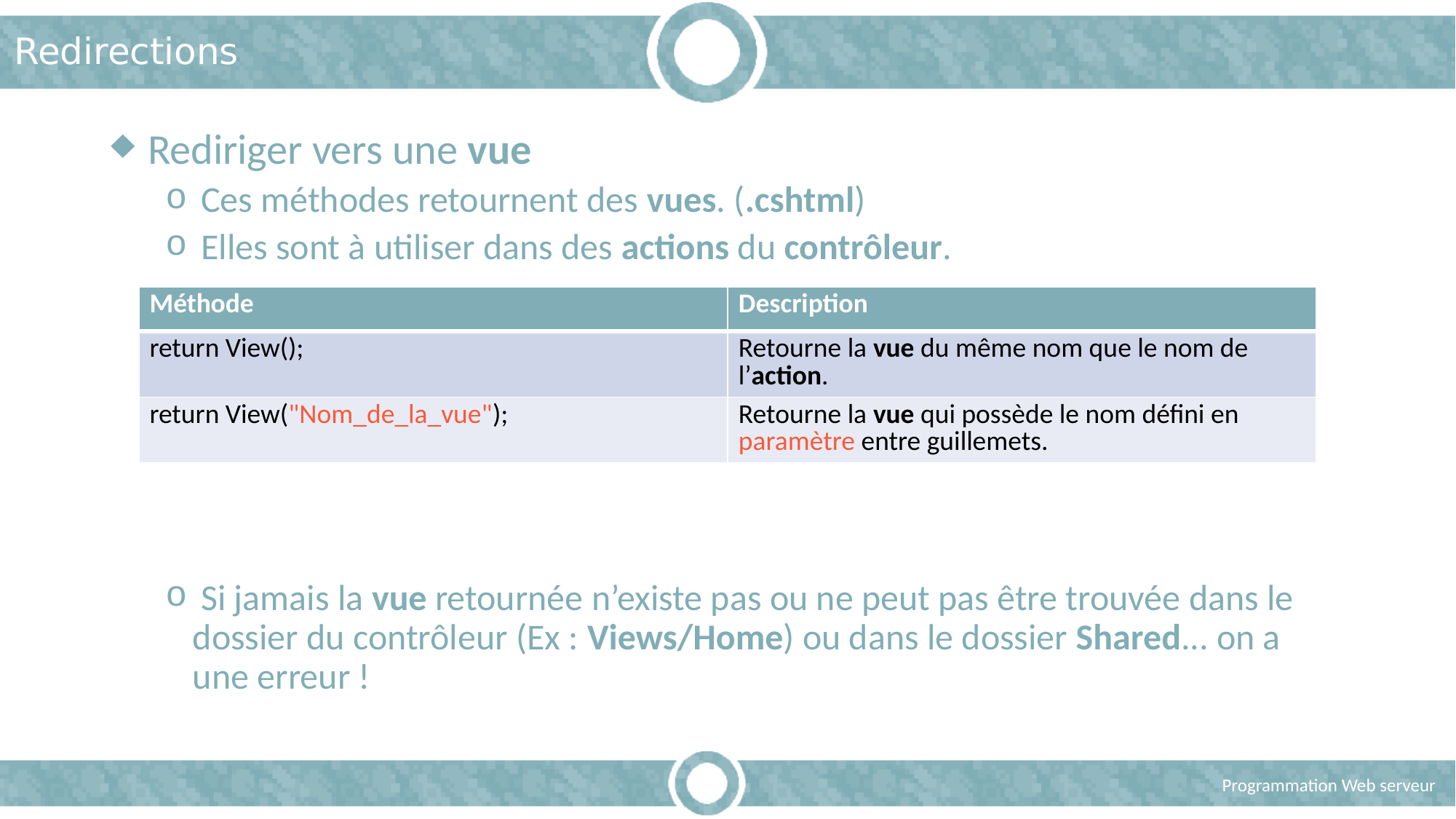

# Redirections
 Rediriger vers une vue
 Ces méthodes retournent des vues. (.cshtml)
 Elles sont à utiliser dans des actions du contrôleur.

 Si jamais la vue retournée n’existe pas ou ne peut pas être trouvée dans le dossier du contrôleur (Ex : Views/Home) ou dans le dossier Shared... on a une erreur !
| Méthode | Description |
| --- | --- |
| return View(); | Retourne la vue du même nom que le nom de l’action. |
| return View("Nom\_de\_la\_vue"); | Retourne la vue qui possède le nom défini en paramètre entre guillemets. |